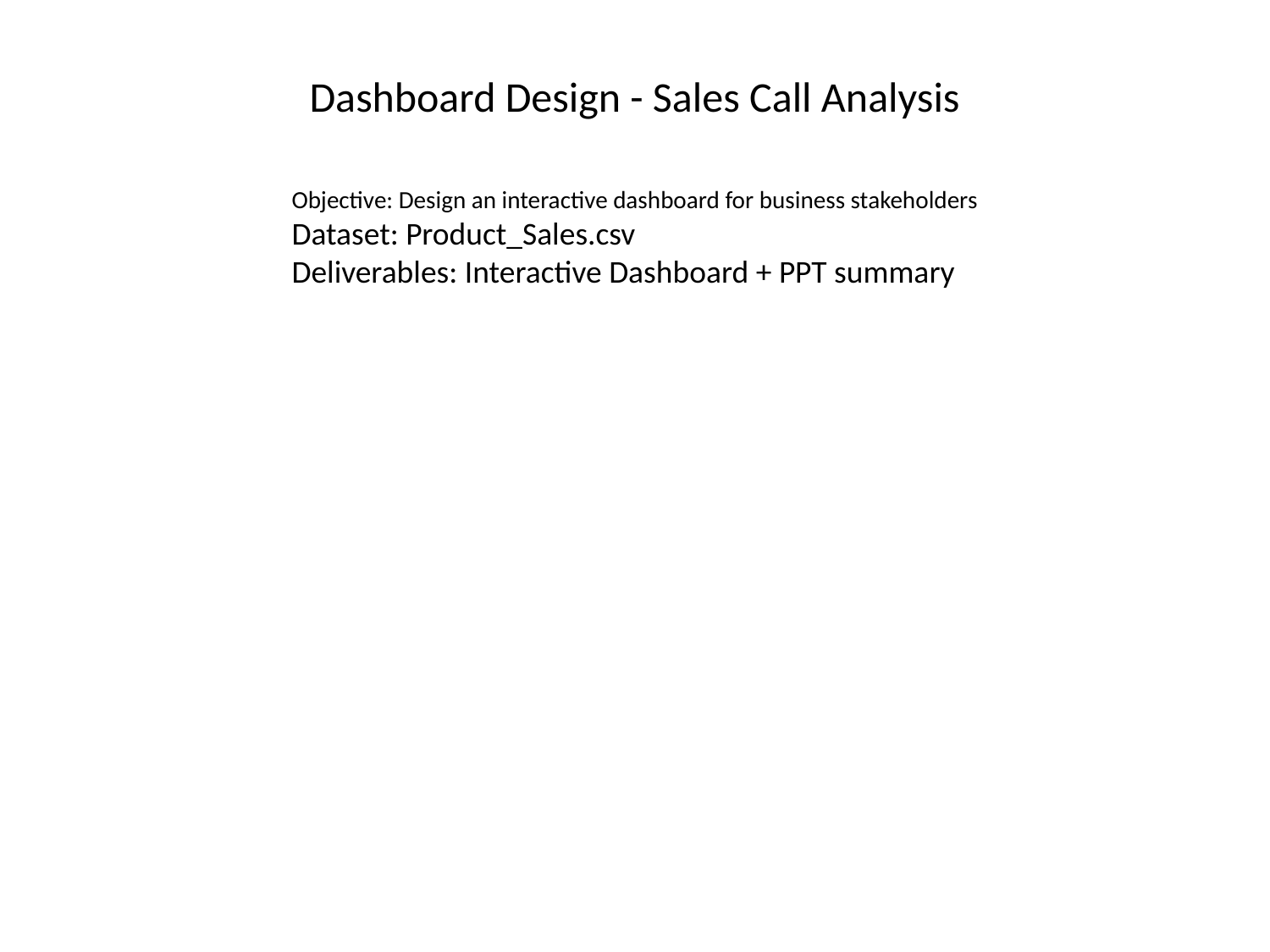

Dashboard Design - Sales Call Analysis
Objective: Design an interactive dashboard for business stakeholders
Dataset: Product_Sales.csv
Deliverables: Interactive Dashboard + PPT summary
#